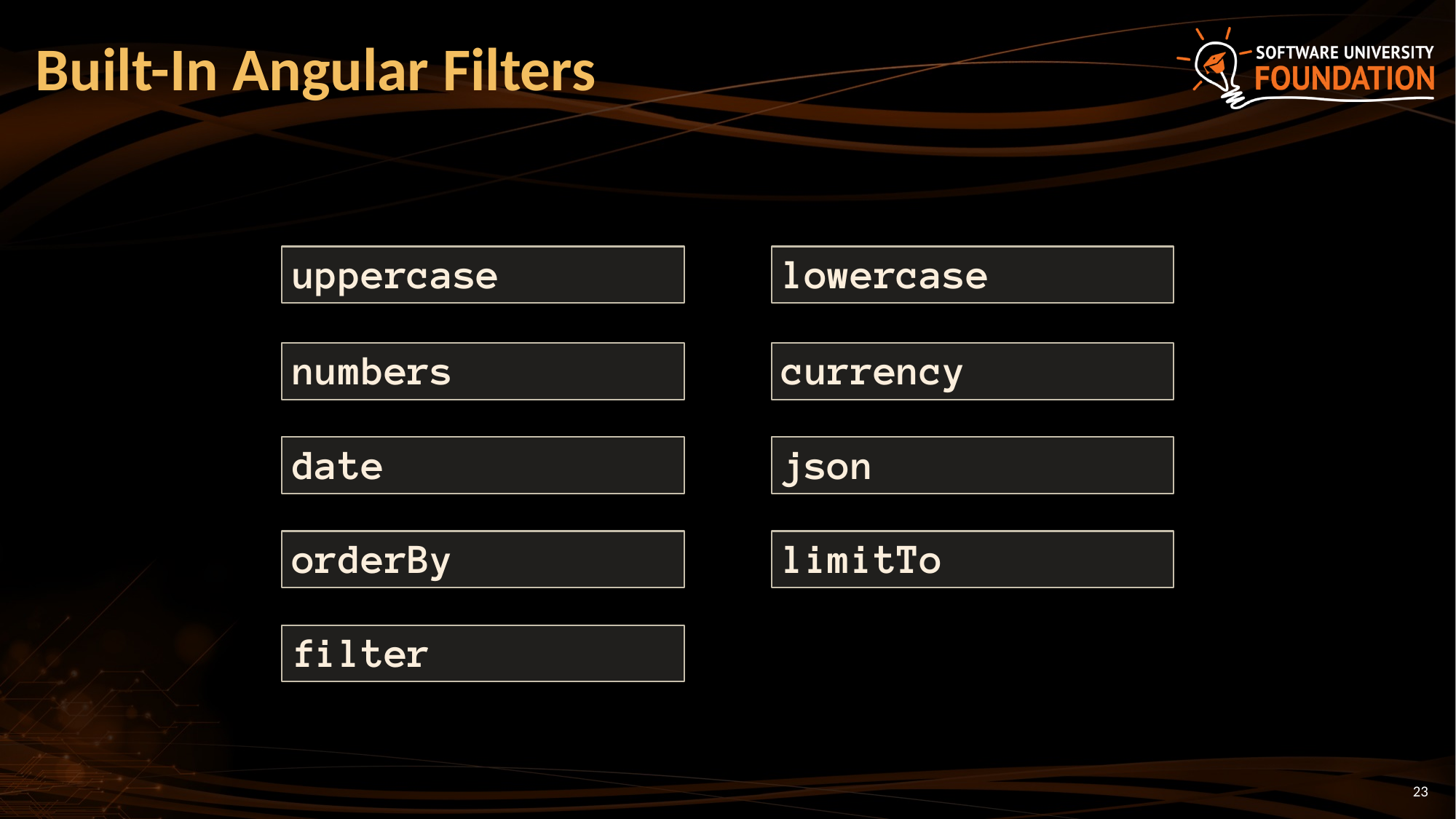

# Built-In Angular Filters
lowercase
uppercase
numbers
currency
date
json
limitTo
orderBy
filter
23